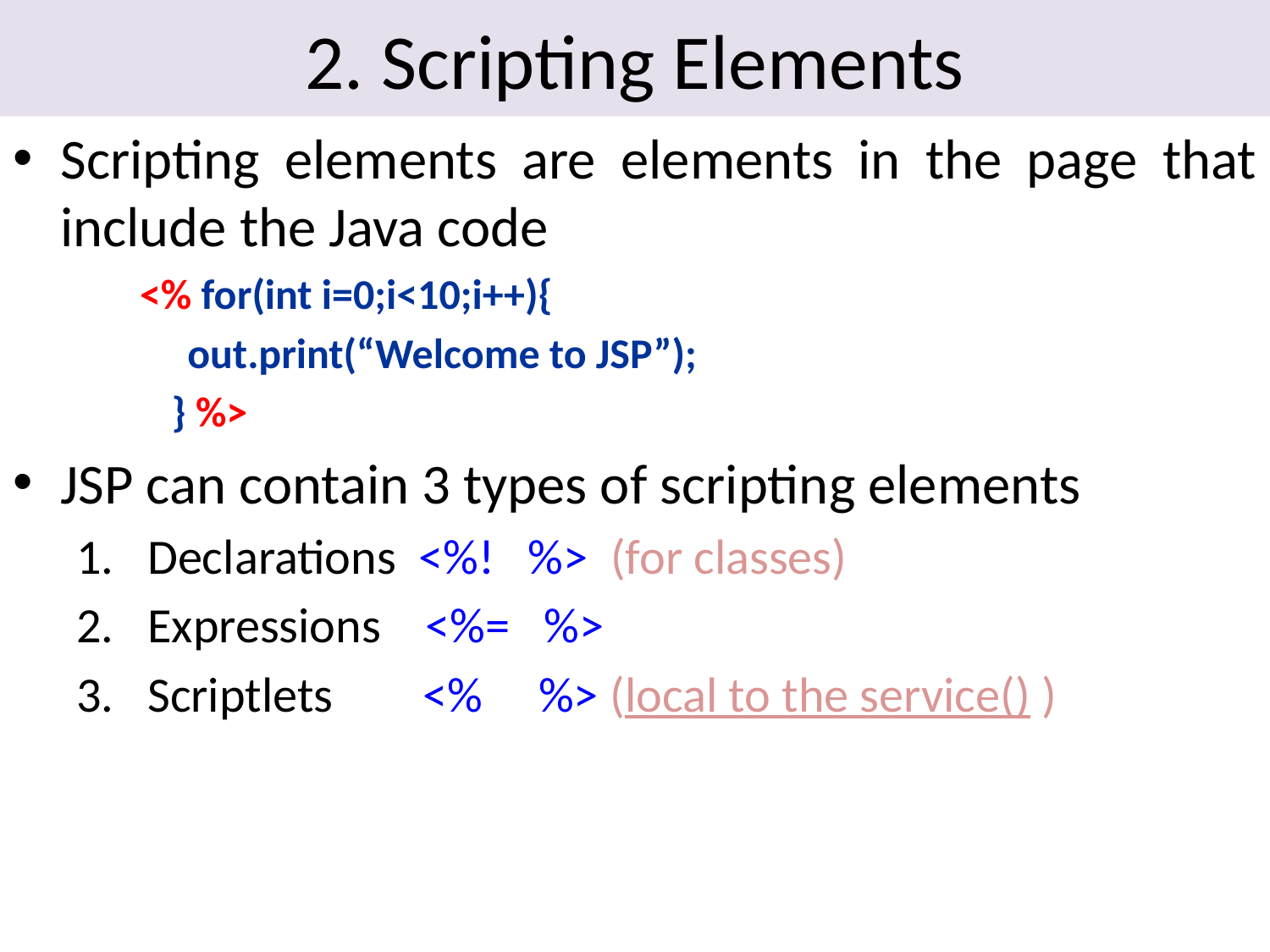

# 2. Scripting Elements
Scripting elements are elements in the page that include the Java code
<% for(int i=0;i<10;i++){
     out.print(“Welcome to JSP”);
	} %>
JSP can contain 3 types of scripting elements
Declarations  <%!   %>  (for classes)
Expressions    <%=   %>
Scriptlets        <%     %> (local to the service() )

14